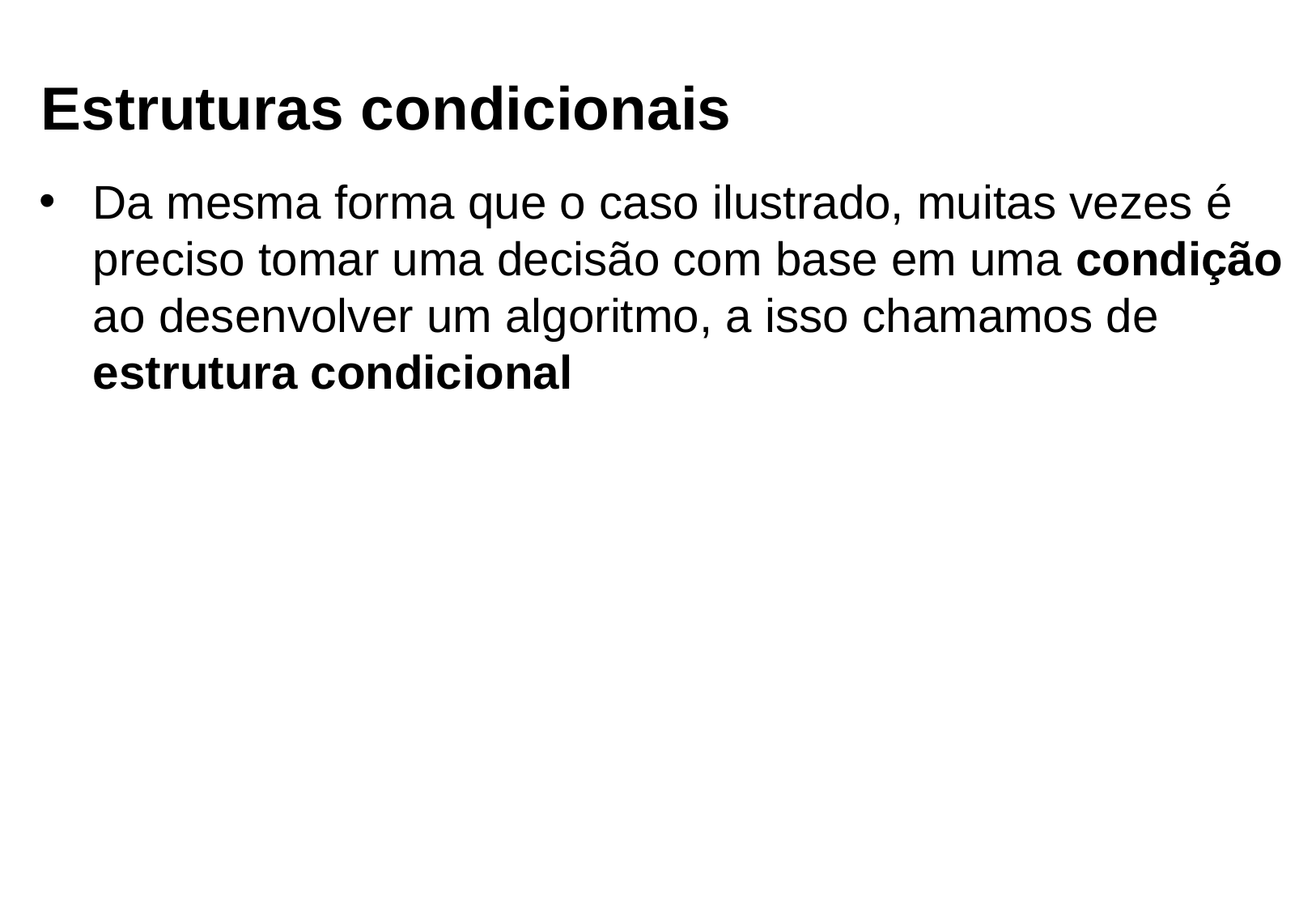

Estruturas condicionais
Da mesma forma que o caso ilustrado, muitas vezes é preciso tomar uma decisão com base em uma condição ao desenvolver um algoritmo, a isso chamamos de estrutura condicional